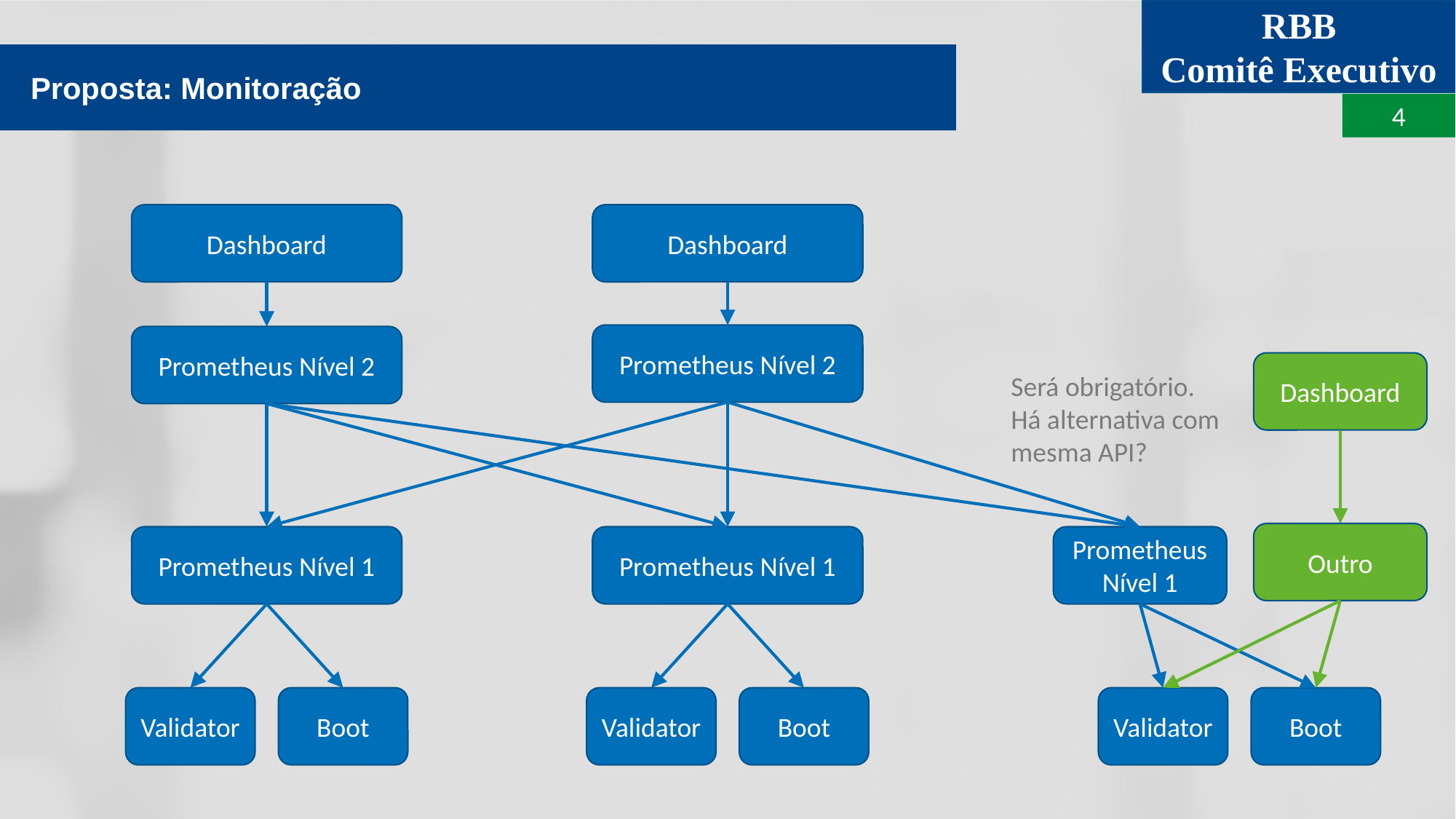

Proposta: Monitoração
Dashboard
Prometheus Nível 2
Prometheus Nível 1
Validator
Boot
Dashboard
Prometheus Nível 2
Prometheus Nível 1
Validator
Boot
Dashboard
Será obrigatório.
Há alternativa com
mesma API?
Outro
Prometheus Nível 1
Validator
Boot